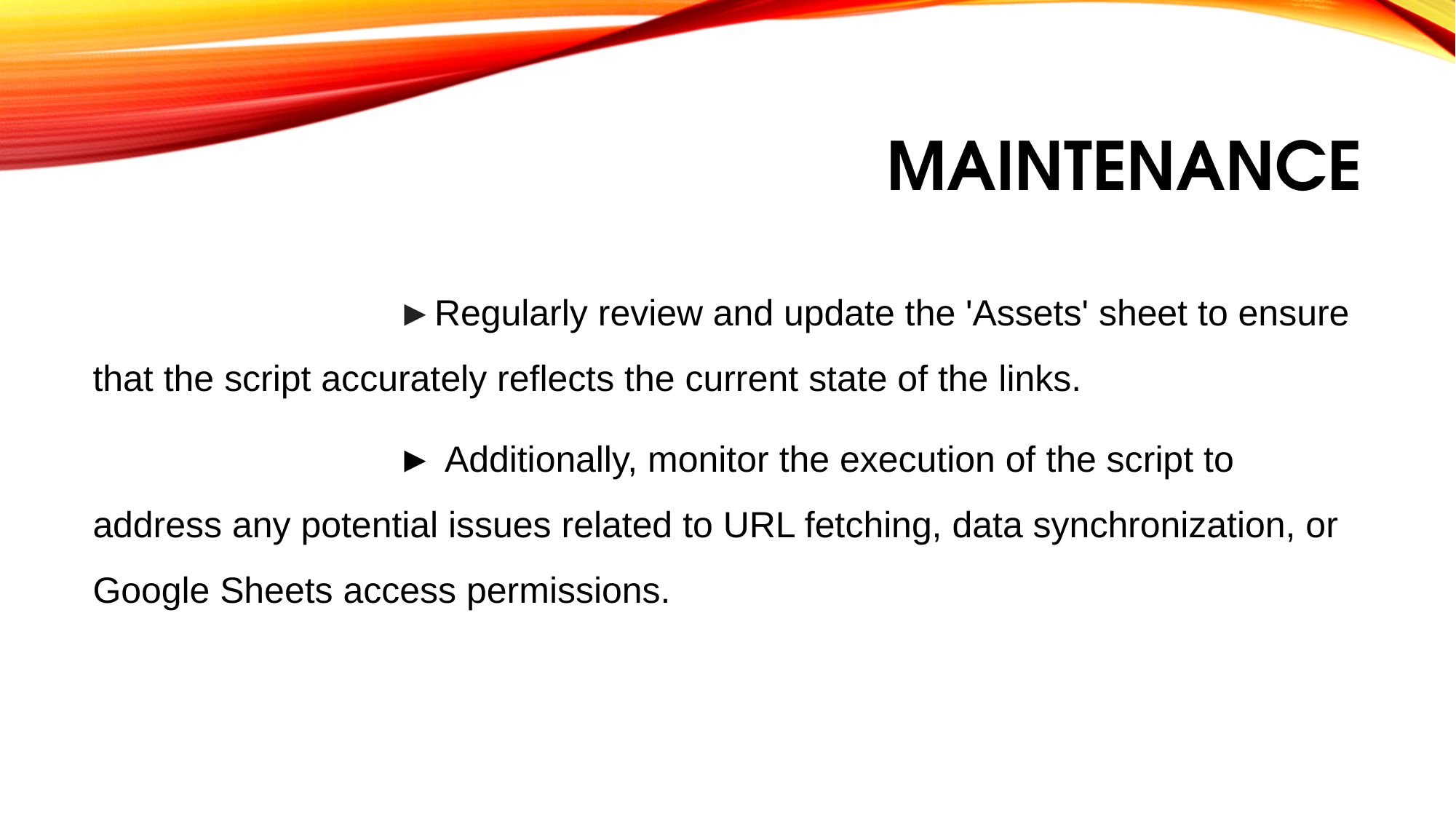

# maintenance
                              ►Regularly review and update the 'Assets' sheet to ensure that the script accurately reflects the current state of the links.
                              ► Additionally, monitor the execution of the script to address any potential issues related to URL fetching, data synchronization, or Google Sheets access permissions.